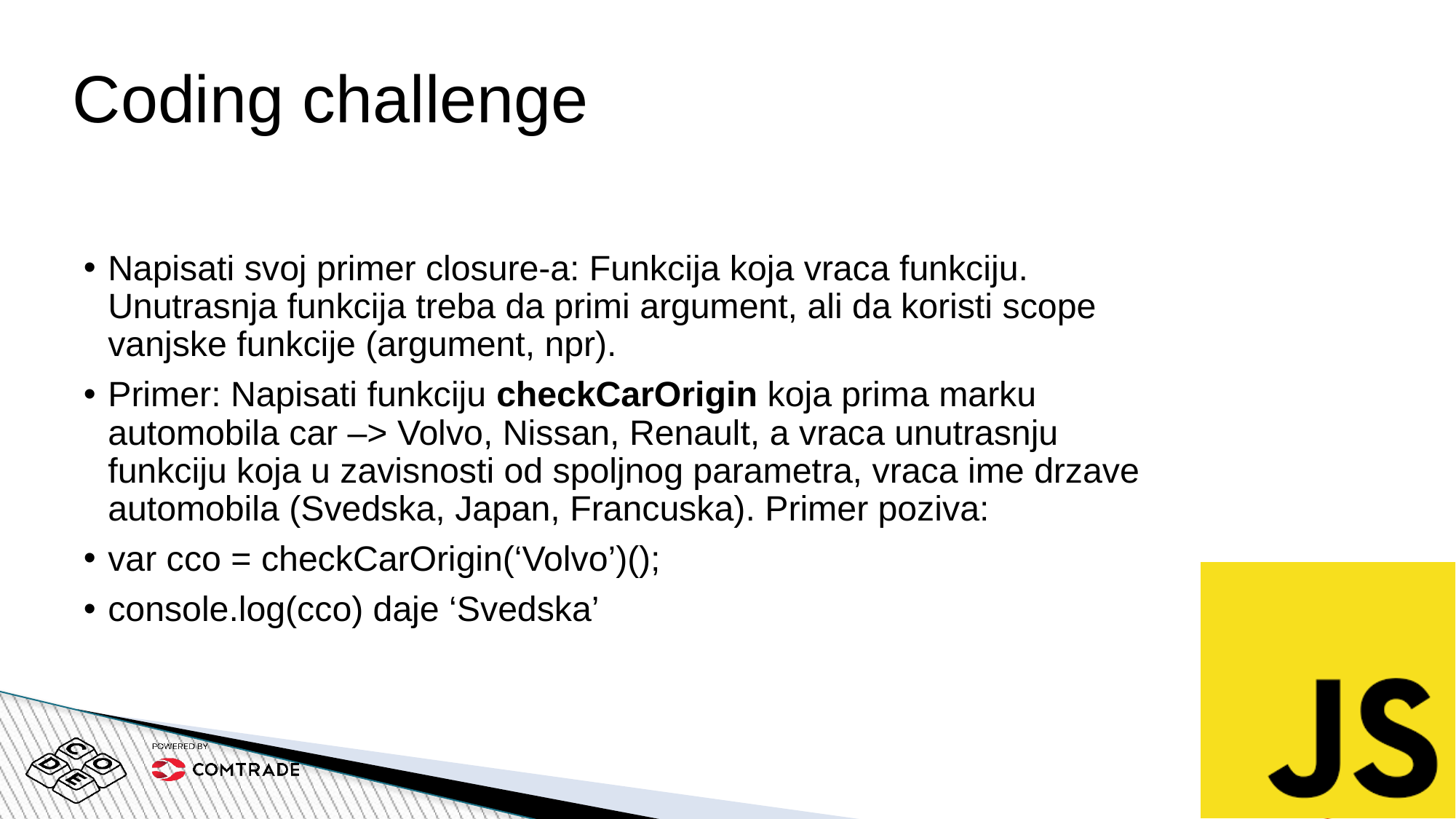

# Coding challenge
Napisati svoj primer closure-a: Funkcija koja vraca funkciju. Unutrasnja funkcija treba da primi argument, ali da koristi scope vanjske funkcije (argument, npr).
Primer: Napisati funkciju checkCarOrigin koja prima marku automobila car –> Volvo, Nissan, Renault, a vraca unutrasnju funkciju koja u zavisnosti od spoljnog parametra, vraca ime drzave automobila (Svedska, Japan, Francuska). Primer poziva:
var cco = checkCarOrigin(‘Volvo’)();
console.log(cco) daje ‘Svedska’